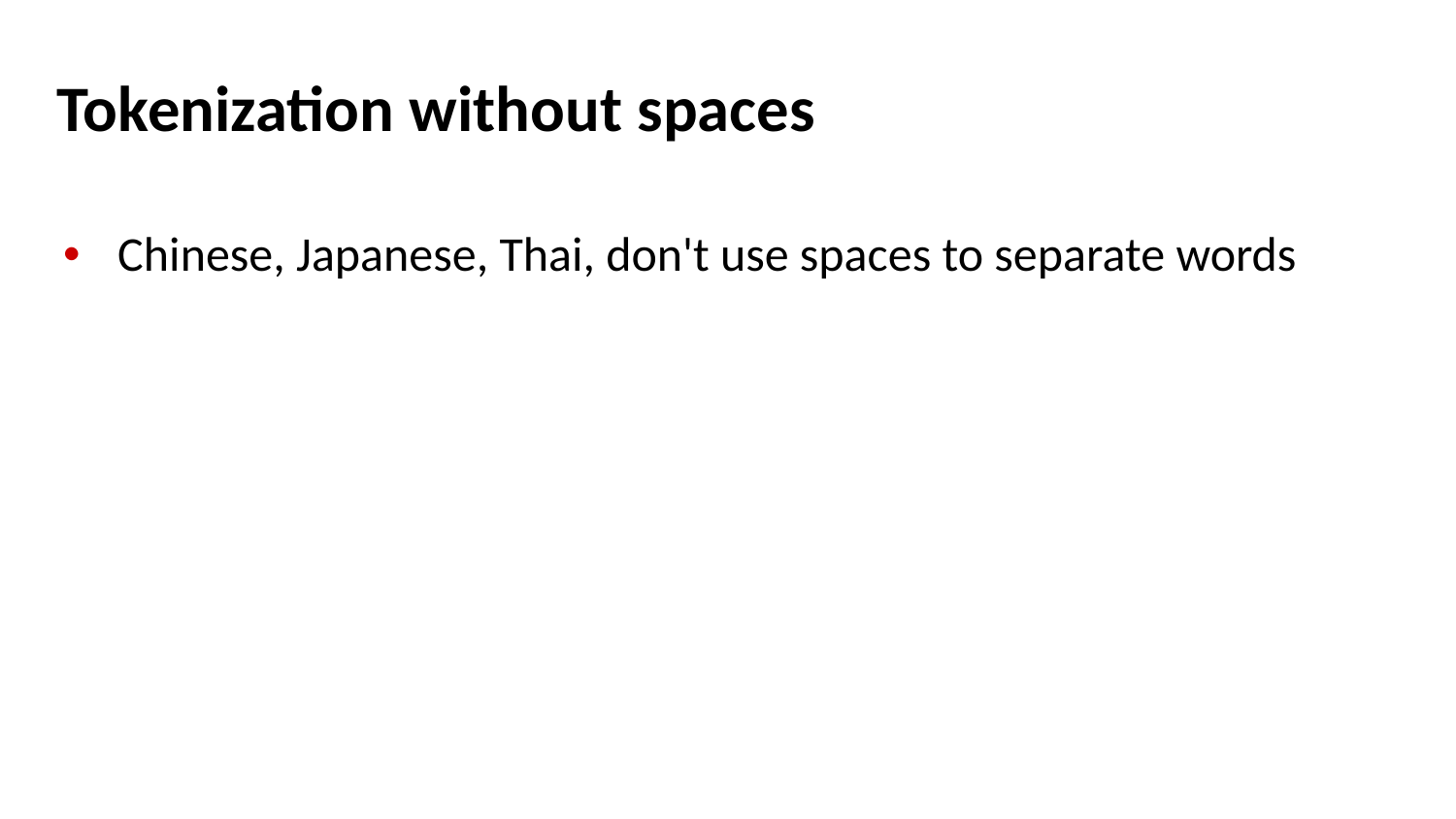

# Tokenization without spaces
Chinese, Japanese, Thai, don't use spaces to separate words